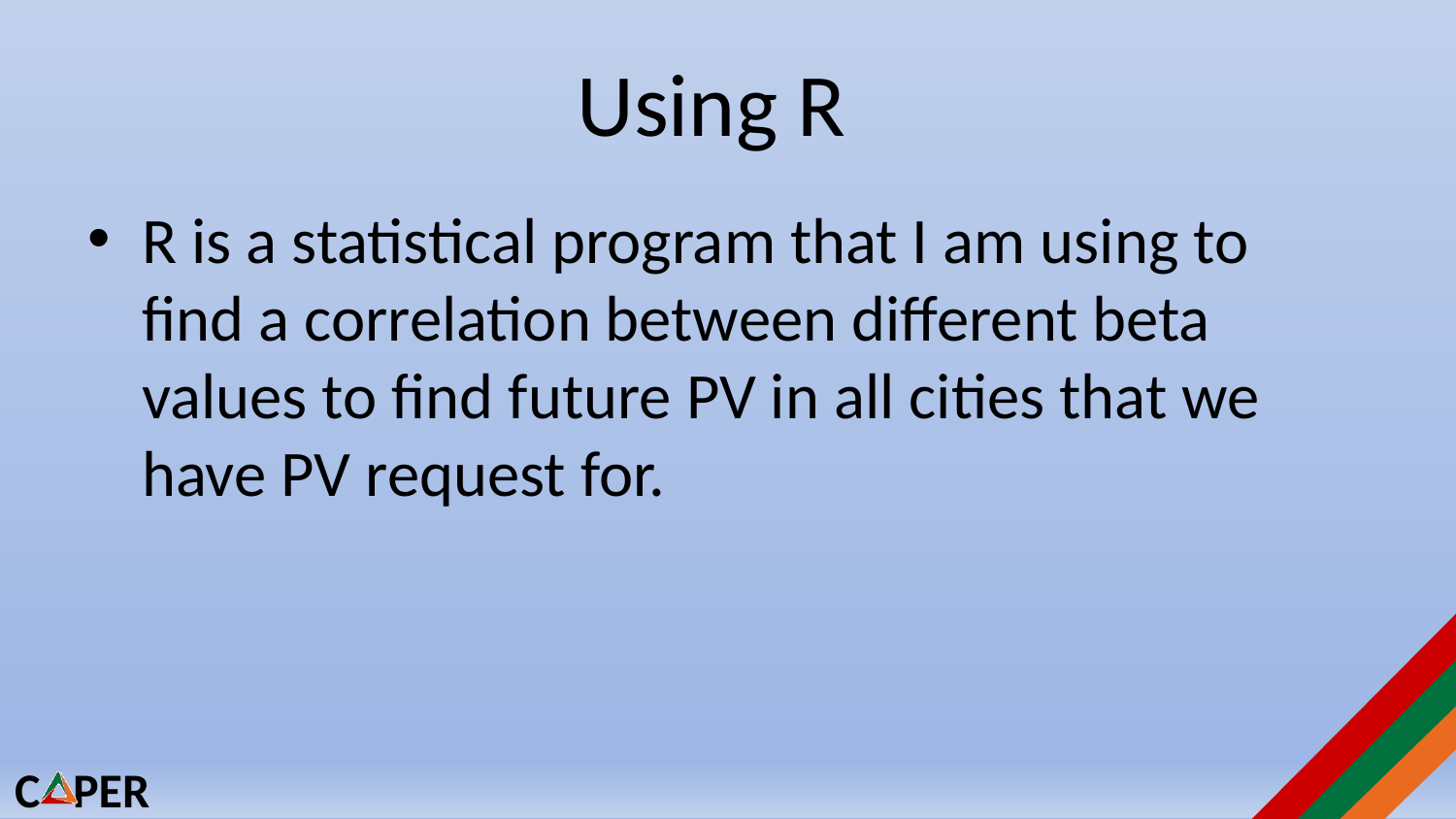

# Using R
R is a statistical program that I am using to find a correlation between different beta values to find future PV in all cities that we have PV request for.